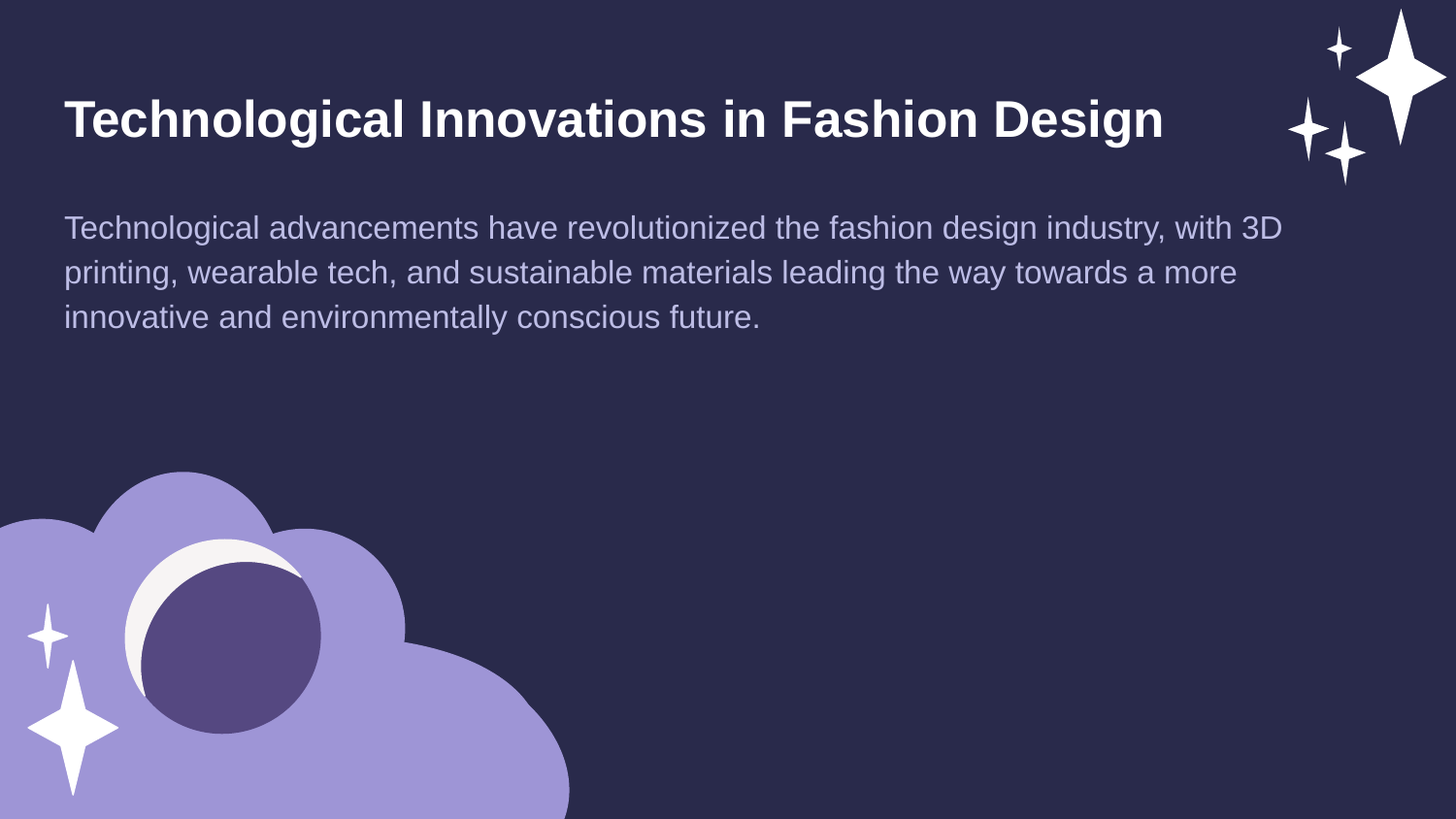

Technological Innovations in Fashion Design
Technological advancements have revolutionized the fashion design industry, with 3D printing, wearable tech, and sustainable materials leading the way towards a more innovative and environmentally conscious future.